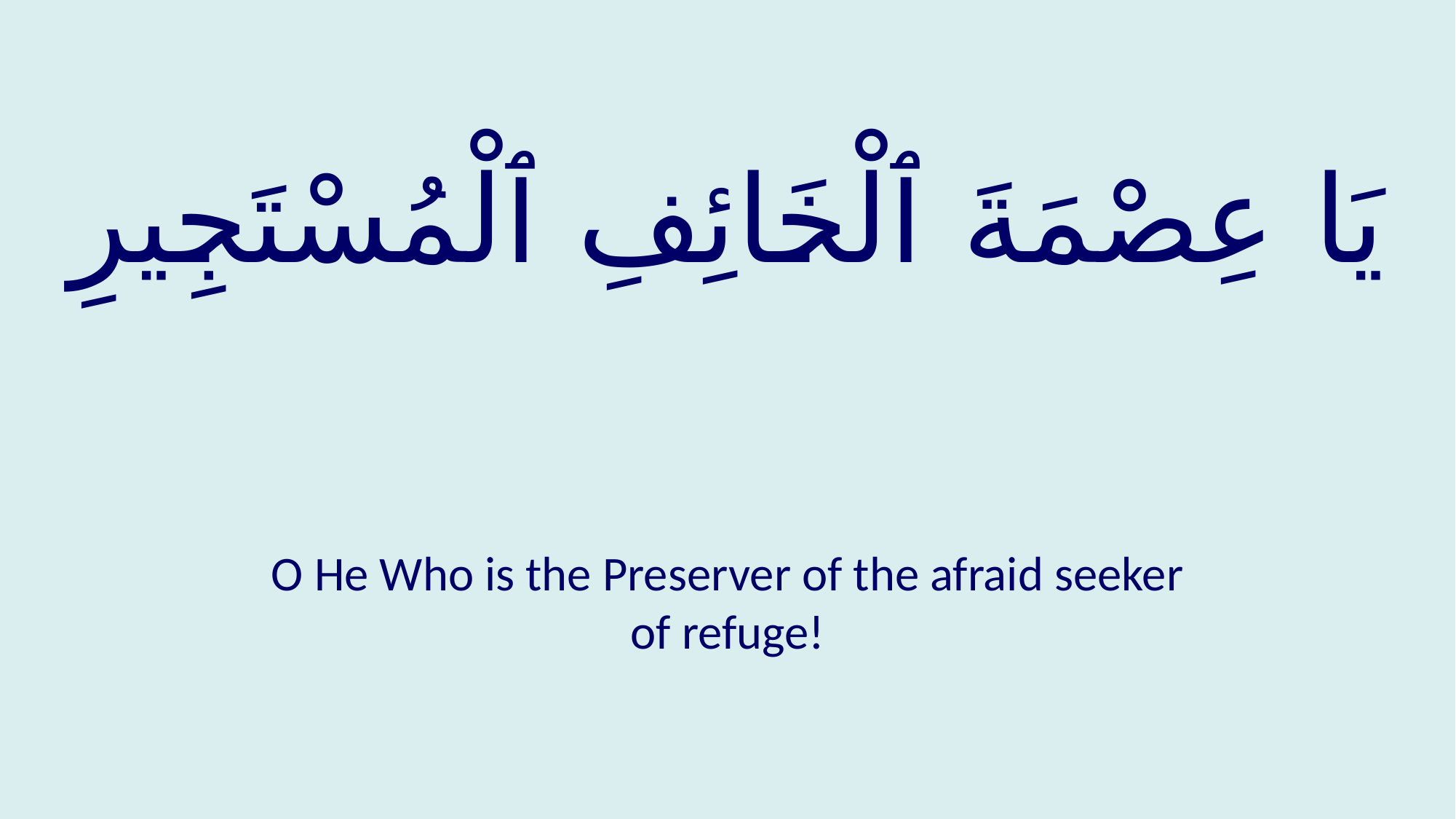

# يَا عِصْمَةَ ٱلْخَائِفِ ٱلْمُسْتَجِيرِ
O He Who is the Preserver of the afraid seeker of refuge!